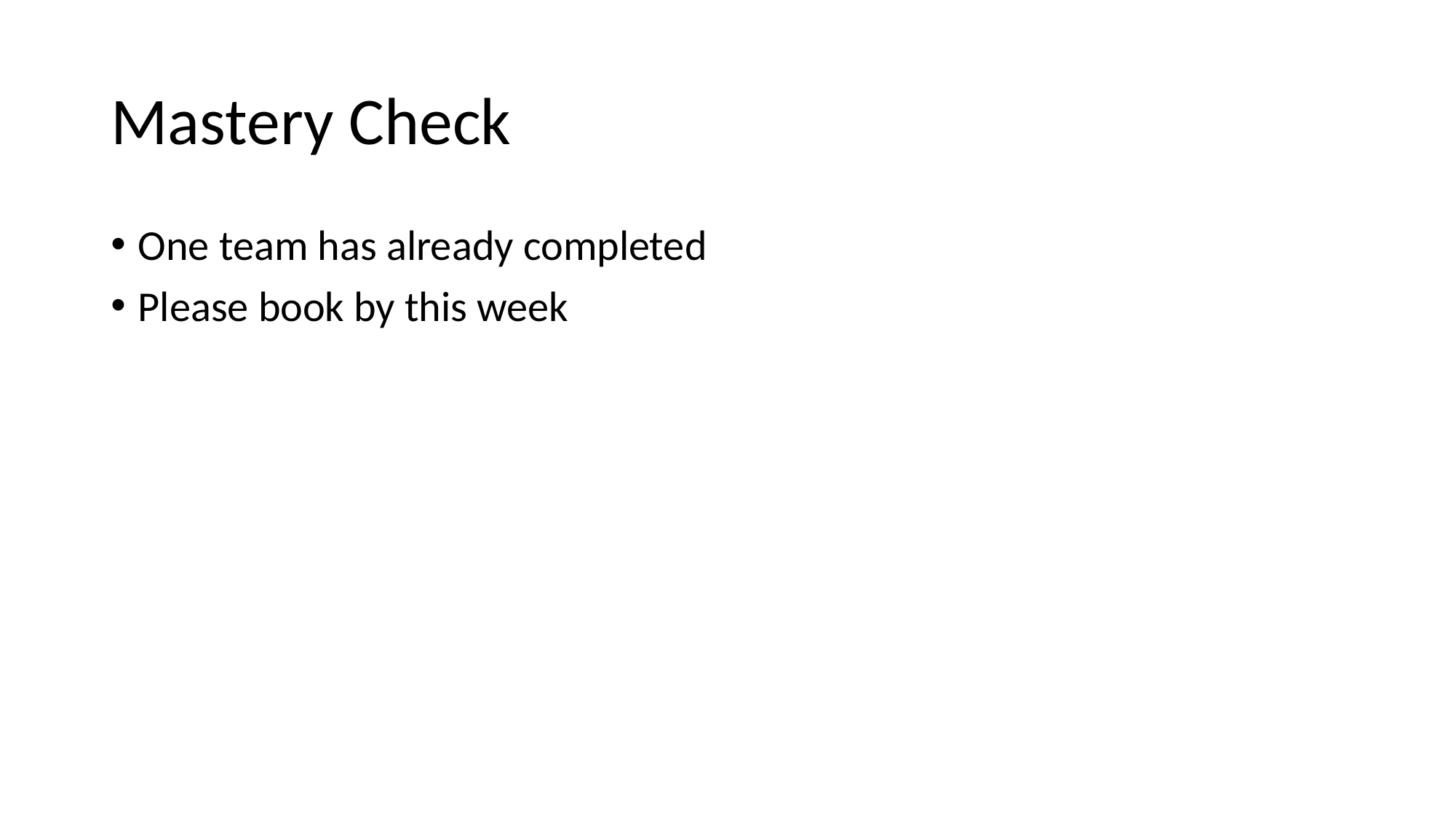

# Mastery Check
One team has already completed
Please book by this week